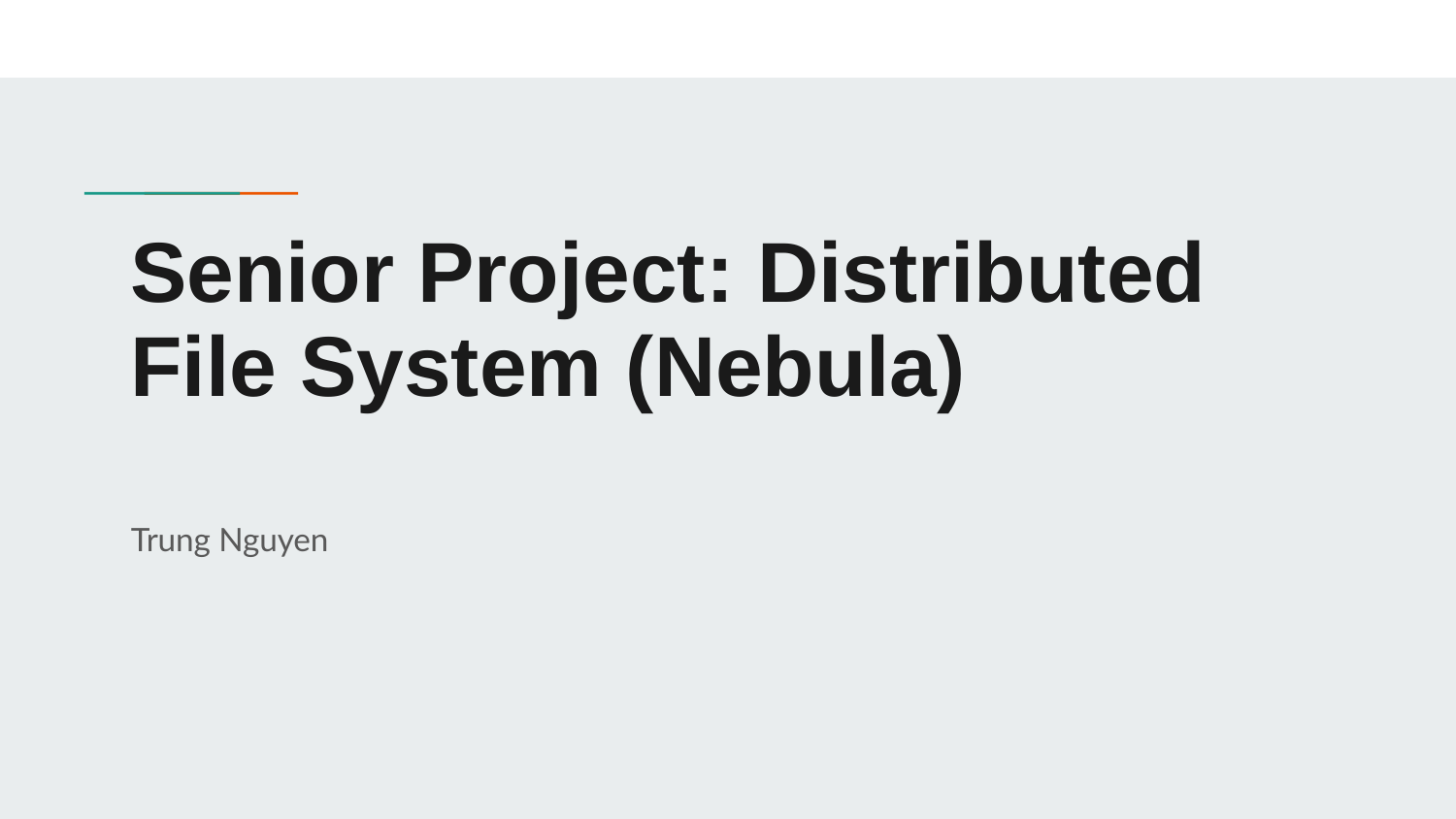

# Senior Project: Distributed File System (Nebula)
Trung Nguyen